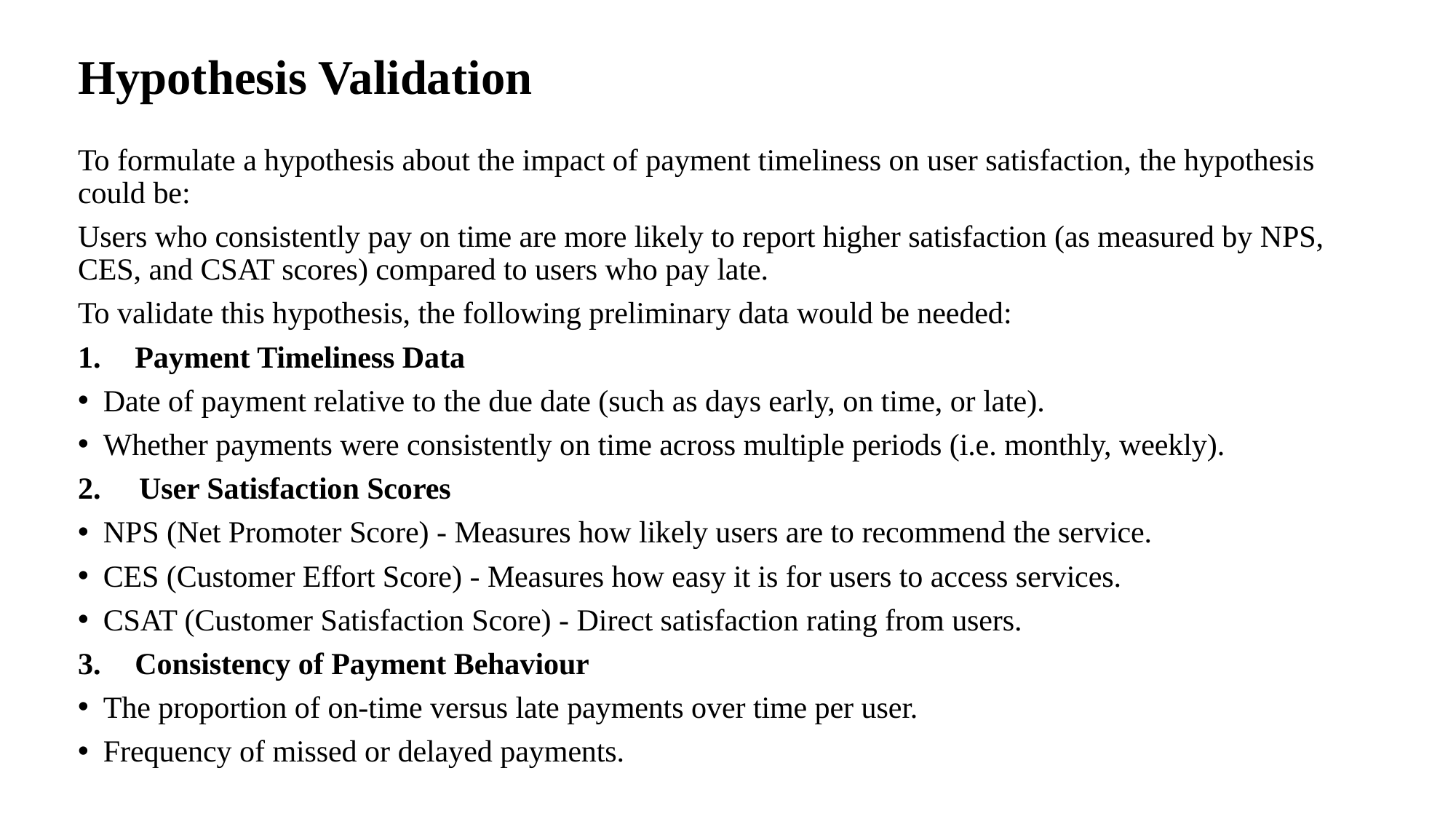

# Hypothesis Validation
To formulate a hypothesis about the impact of payment timeliness on user satisfaction, the hypothesis could be:
Users who consistently pay on time are more likely to report higher satisfaction (as measured by NPS, CES, and CSAT scores) compared to users who pay late.
To validate this hypothesis, the following preliminary data would be needed:
Payment Timeliness Data
Date of payment relative to the due date (such as days early, on time, or late).
Whether payments were consistently on time across multiple periods (i.e. monthly, weekly).
2.     User Satisfaction Scores
NPS (Net Promoter Score) - Measures how likely users are to recommend the service.
CES (Customer Effort Score) - Measures how easy it is for users to access services.
CSAT (Customer Satisfaction Score) - Direct satisfaction rating from users.
Consistency of Payment Behaviour
The proportion of on-time versus late payments over time per user.
Frequency of missed or delayed payments.